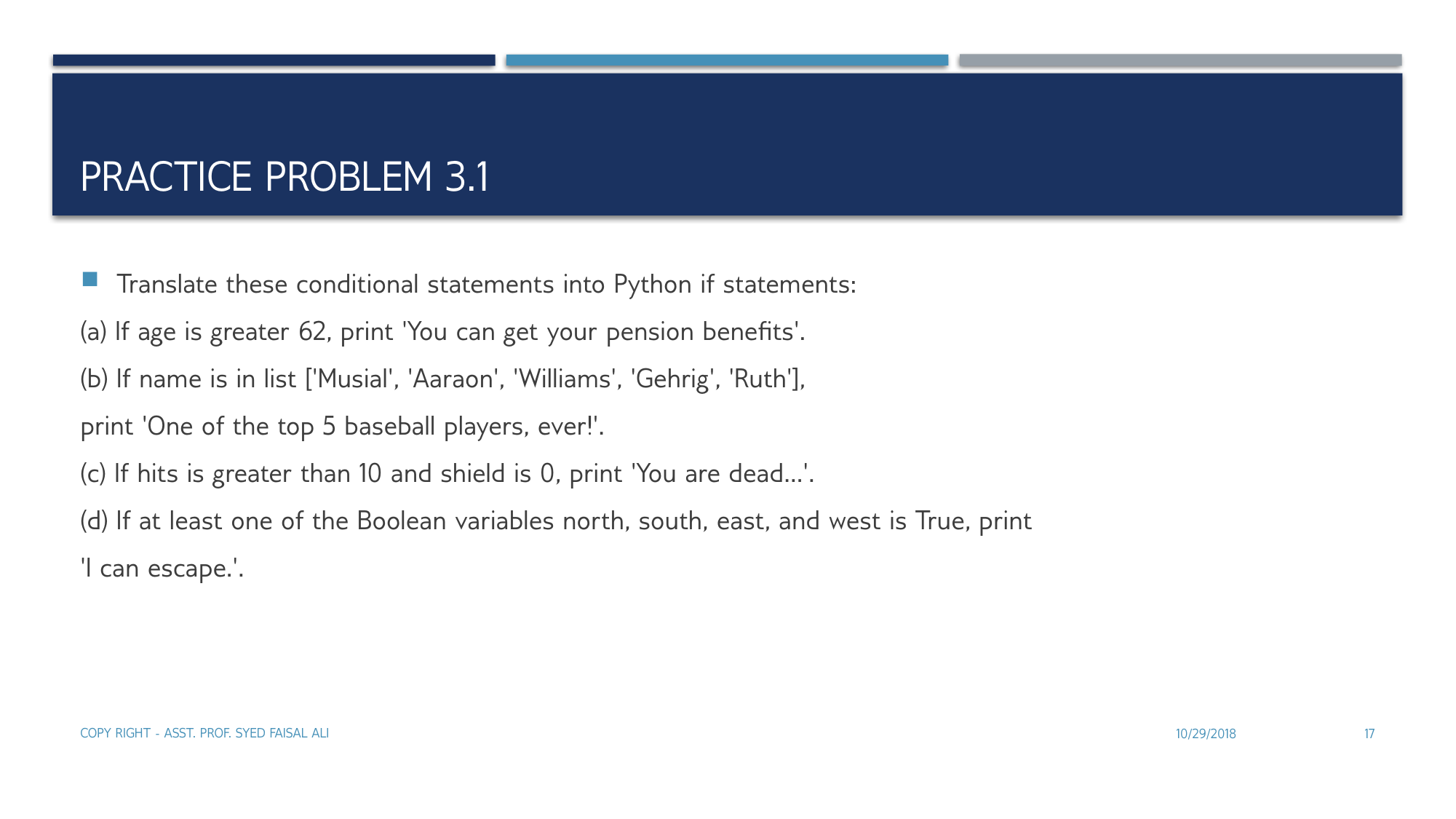

# Practice problem 3.1
Translate these conditional statements into Python if statements:
(a) If age is greater 62, print 'You can get your pension benefits'.
(b) If name is in list ['Musial', 'Aaraon', 'Williams', 'Gehrig', 'Ruth'],
print 'One of the top 5 baseball players, ever!'.
(c) If hits is greater than 10 and shield is 0, print 'You are dead...'.
(d) If at least one of the Boolean variables north, south, east, and west is True, print
'I can escape.'.

Copy Right - Asst. Prof. Syed Faisal Ali
10/29/2018
17